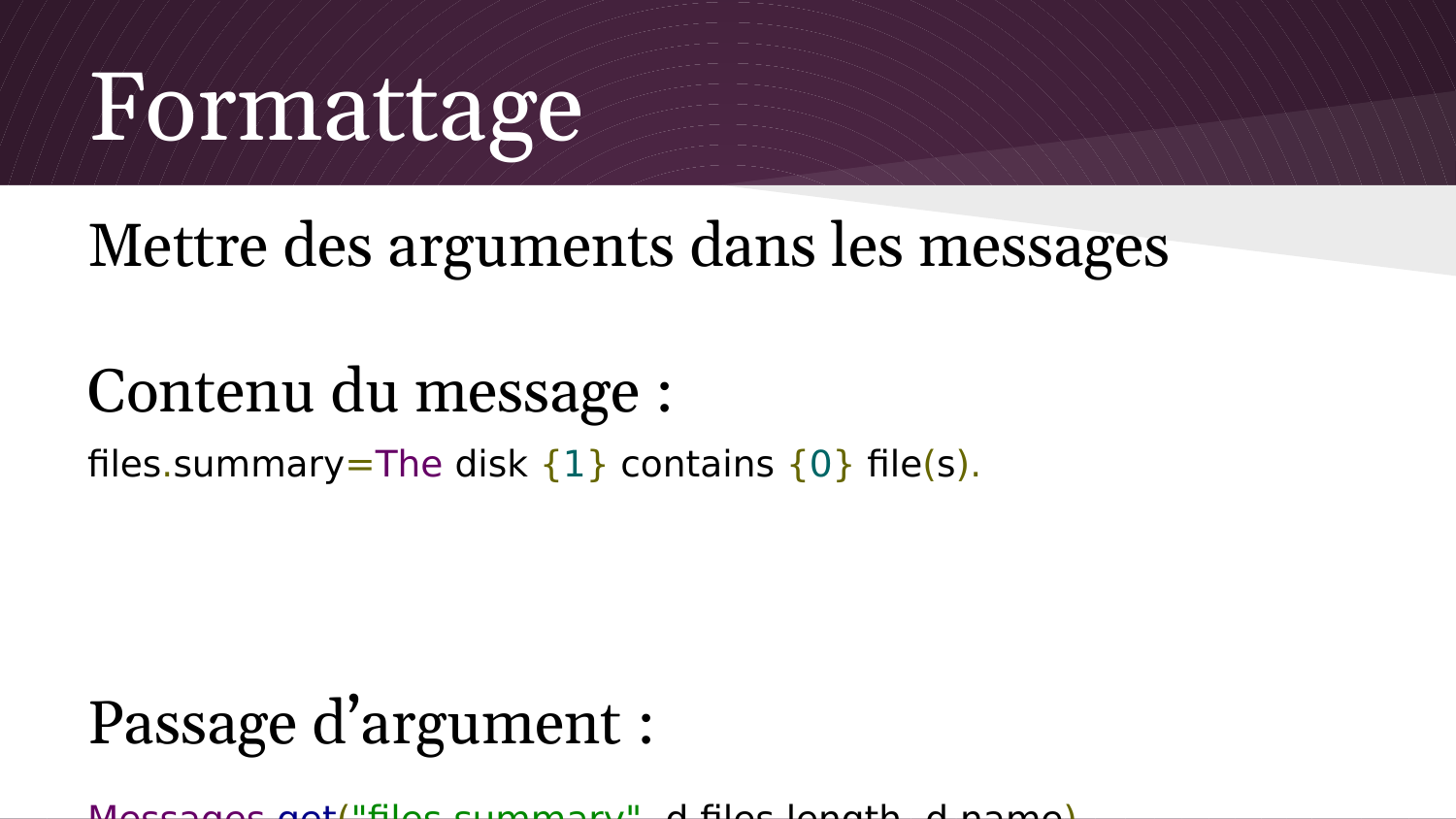

# Formattage
Mettre des arguments dans les messages

Contenu du message :
files.summary=The disk {1} contains {0} file(s).

Passage d’argument :
Messages.get("files.summary", d.files.length, d.name)